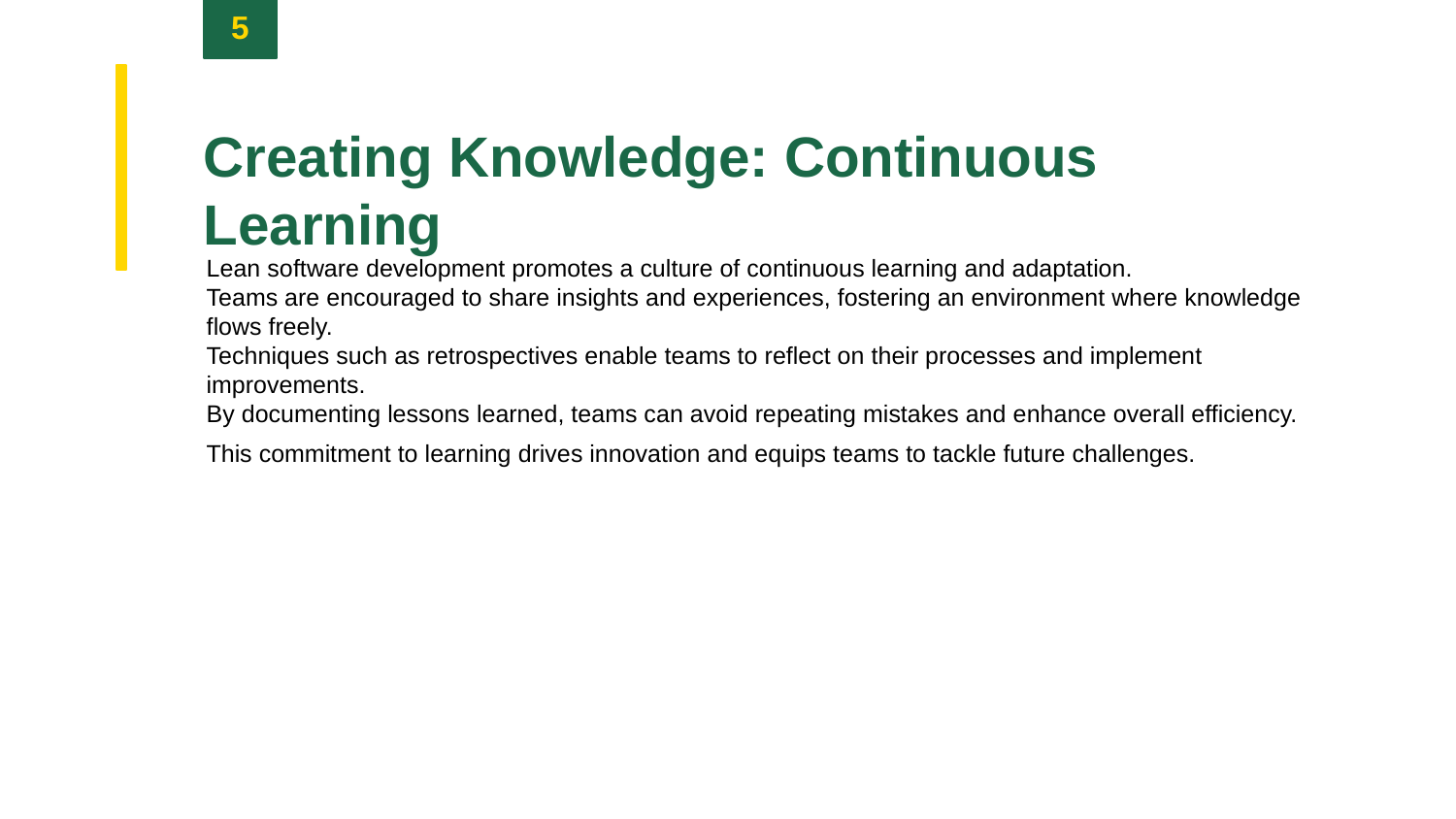

5

Creating Knowledge: Continuous Learning
Lean software development promotes a culture of continuous learning and adaptation.
Teams are encouraged to share insights and experiences, fostering an environment where knowledge flows freely.
Techniques such as retrospectives enable teams to reflect on their processes and implement improvements.
By documenting lessons learned, teams can avoid repeating mistakes and enhance overall efficiency.
This commitment to learning drives innovation and equips teams to tackle future challenges.